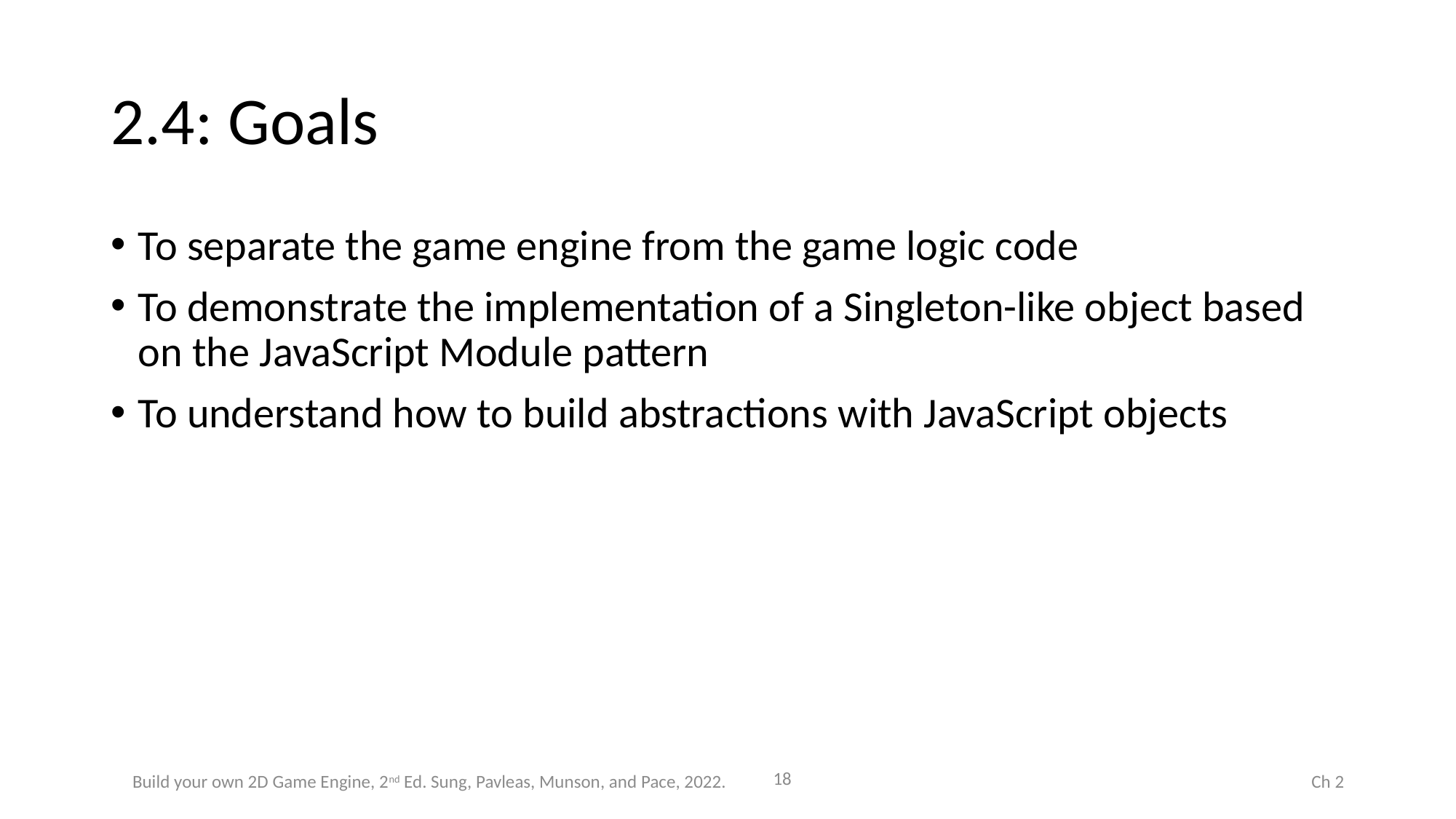

# 2.4: Goals
To separate the game engine from the game logic code
To demonstrate the implementation of a Singleton-like object based on the JavaScript Module pattern
To understand how to build abstractions with JavaScript objects